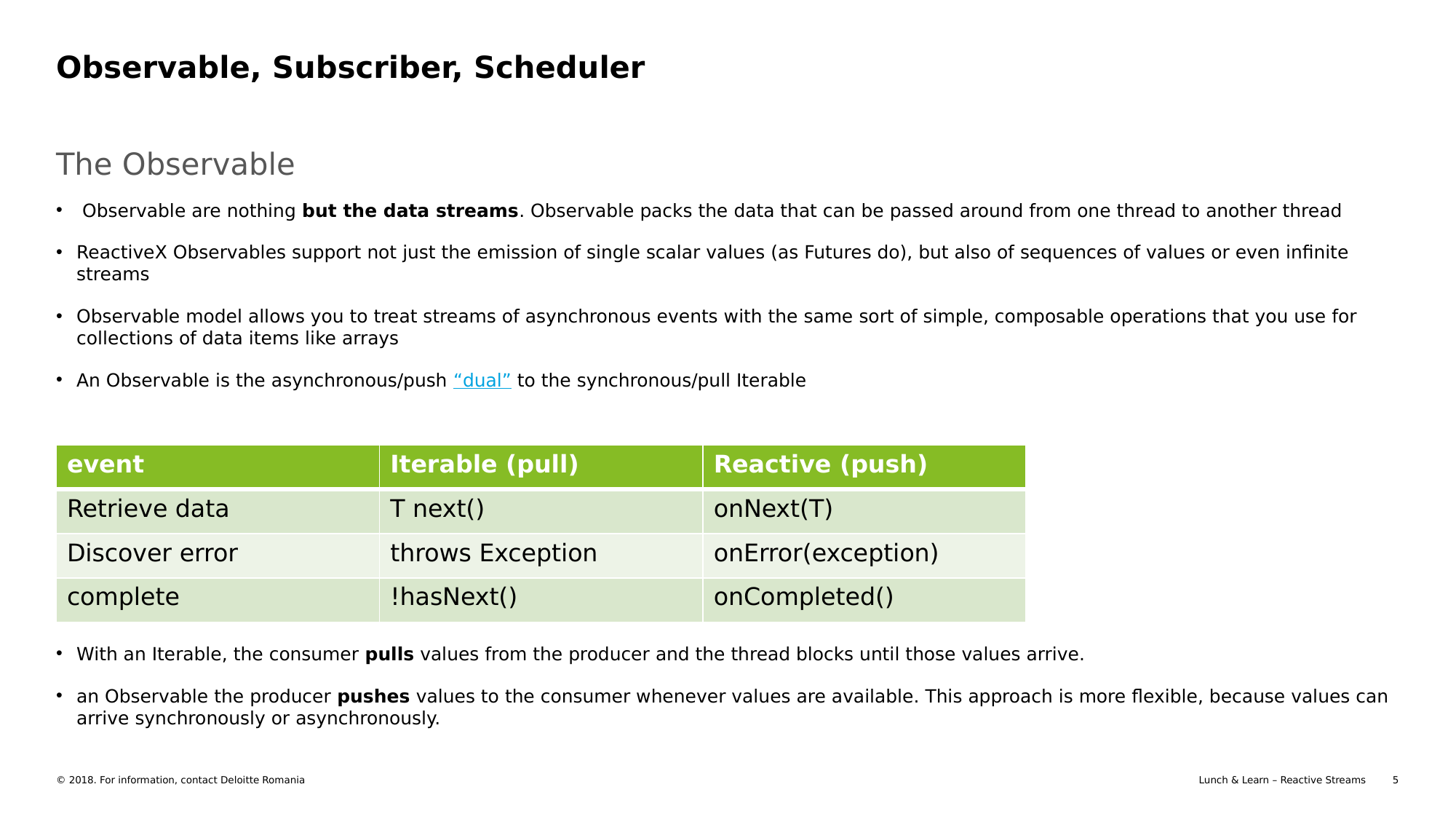

# Observable, Subscriber, Scheduler

The Observable
 Observable are nothing but the data streams. Observable packs the data that can be passed around from one thread to another thread
ReactiveX Observables support not just the emission of single scalar values (as Futures do), but also of sequences of values or even infinite streams
Observable model allows you to treat streams of asynchronous events with the same sort of simple, composable operations that you use for collections of data items like arrays
An Observable is the asynchronous/push “dual” to the synchronous/pull Iterable

With an Iterable, the consumer pulls values from the producer and the thread blocks until those values arrive.
an Observable the producer pushes values to the consumer whenever values are available. This approach is more flexible, because values can arrive synchronously or asynchronously.

| event | Iterable (pull) | Reactive (push) |
| --- | --- | --- |
| Retrieve data | T next() | onNext(T) |
| Discover error | throws Exception | onError(exception) |
| complete | !hasNext() | onCompleted() |